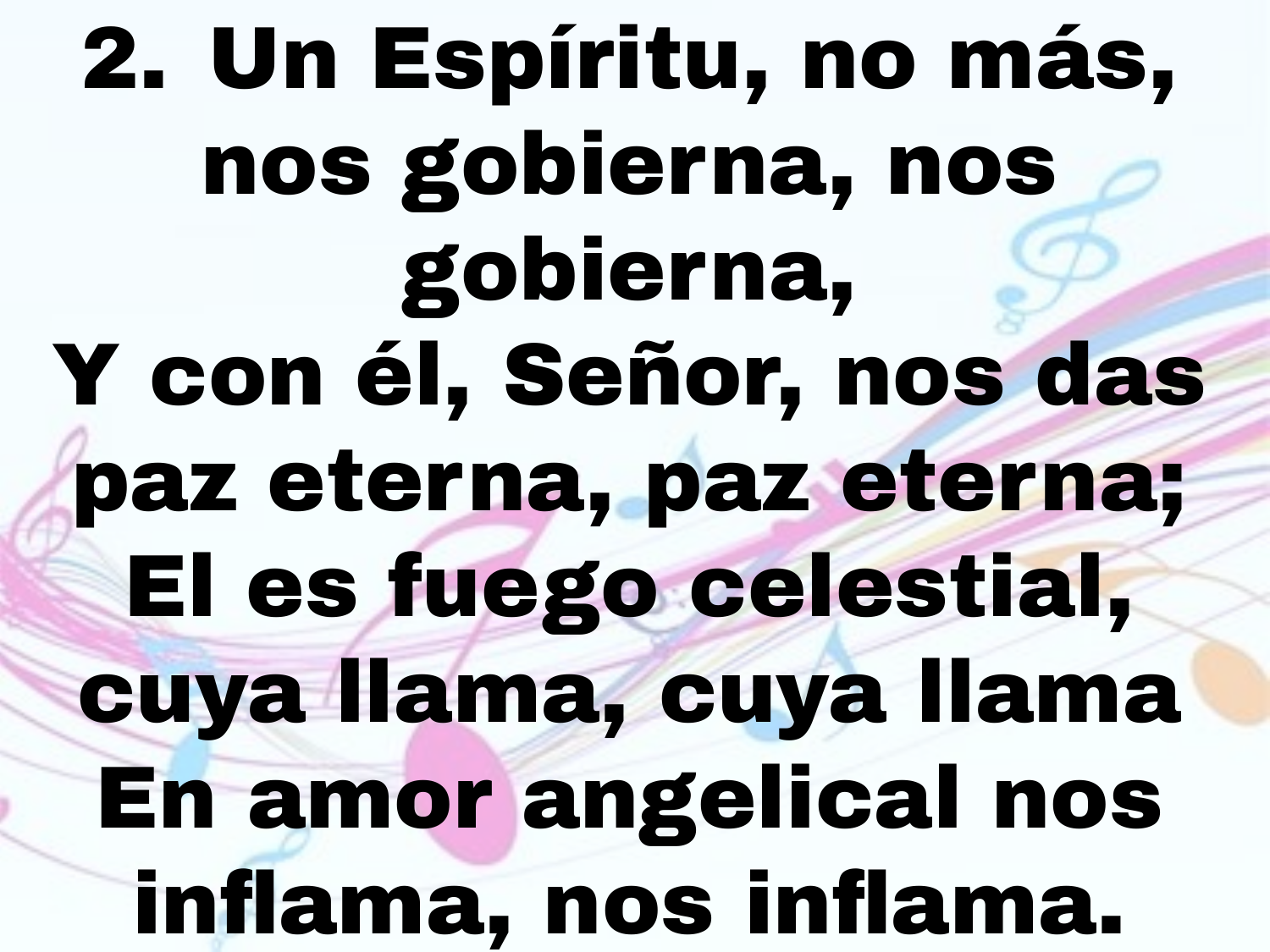

2.	Un Espíritu, no más, nos gobierna, nos gobierna,
Y con él, Señor, nos das paz eterna, paz eterna;
El es fuego celestial, cuya llama, cuya llama
En amor angelical nos inflama, nos inflama.